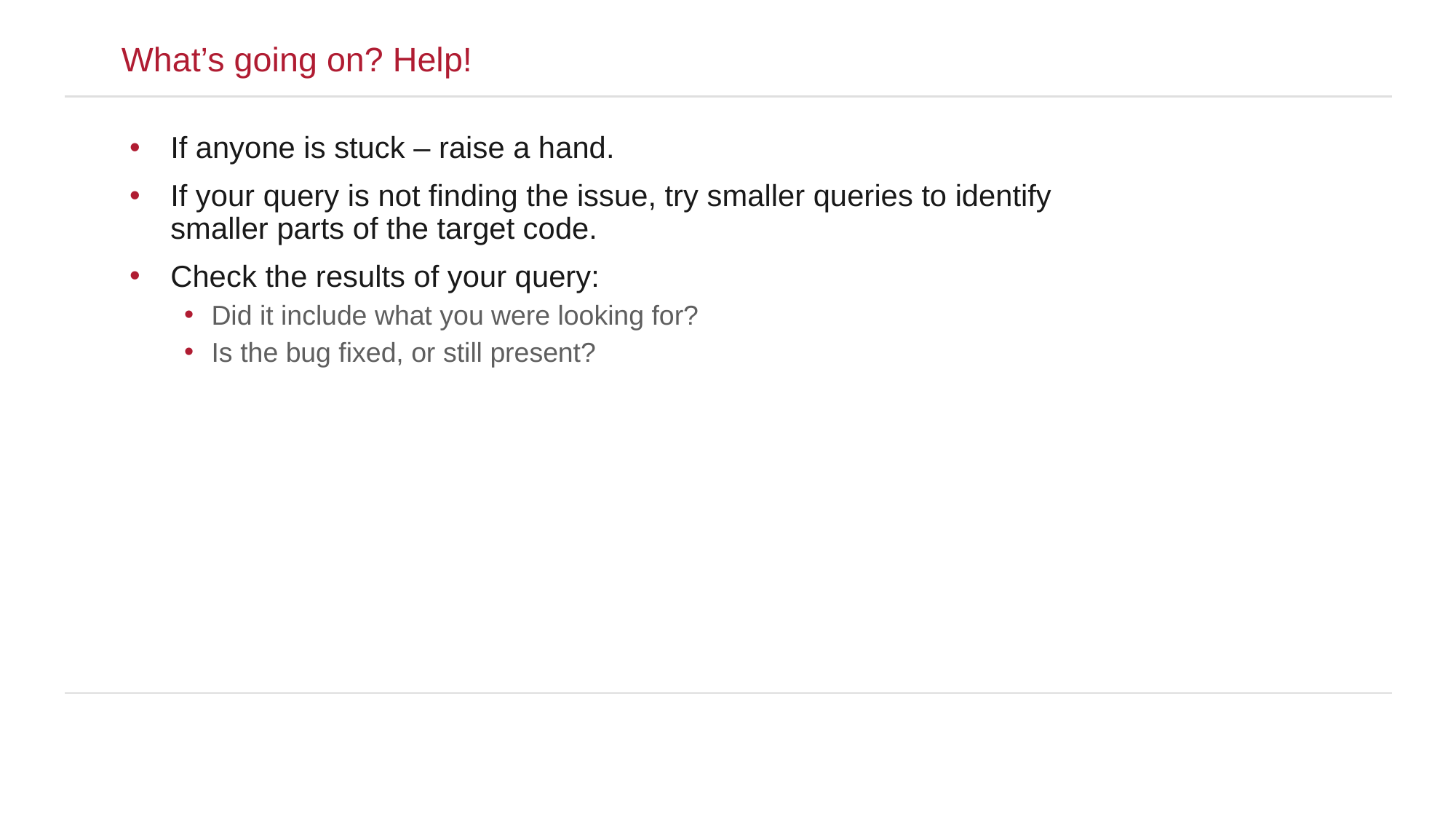

What’s going on? Help!
If anyone is stuck – raise a hand.
If your query is not finding the issue, try smaller queries to identify smaller parts of the target code.
Check the results of your query:
Did it include what you were looking for?
Is the bug fixed, or still present?